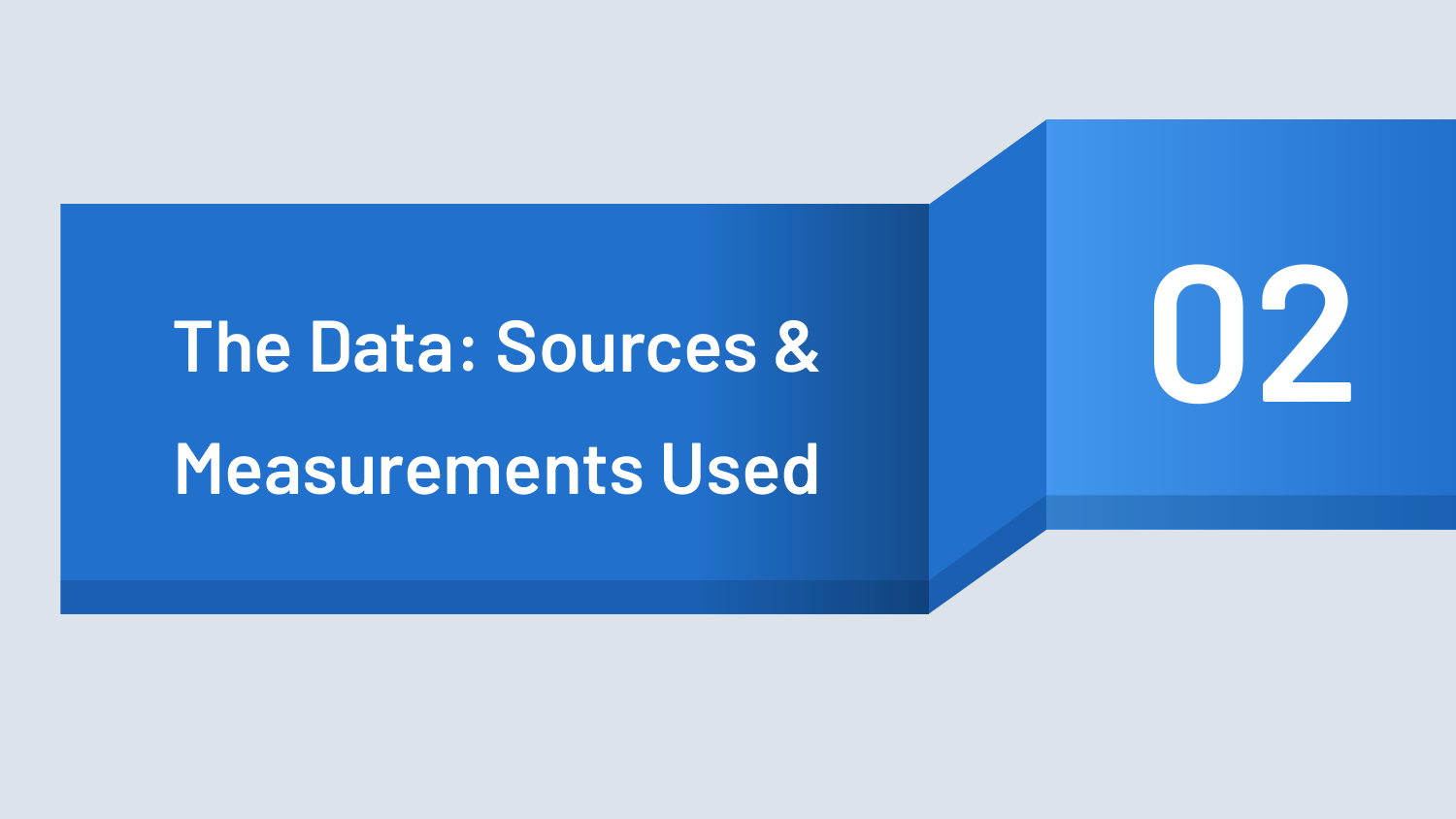

02
# The Data: Sources & Measurements Used